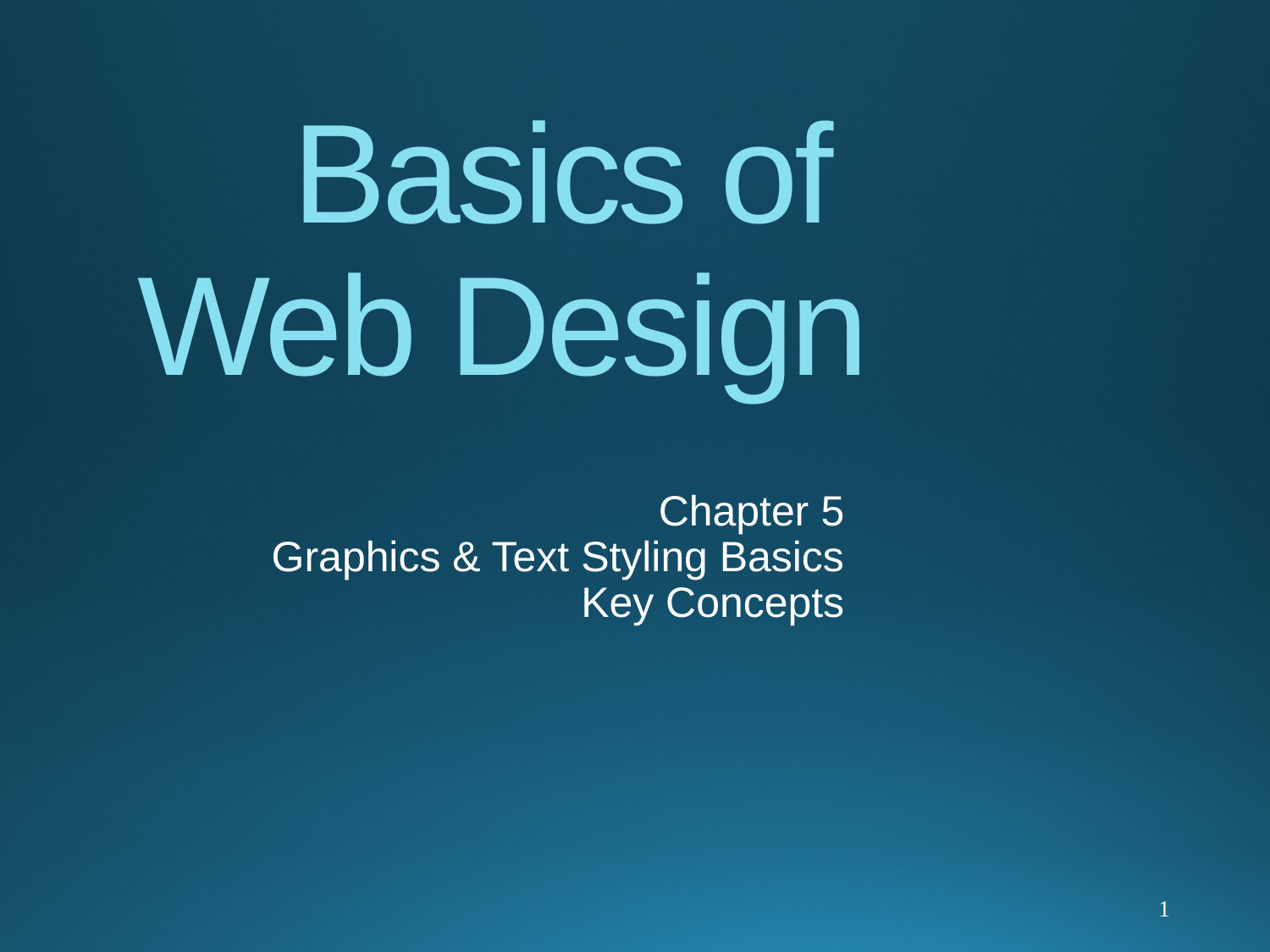

# Basics of Web Design
Chapter 5
Graphics & Text Styling Basics
Key Concepts

1